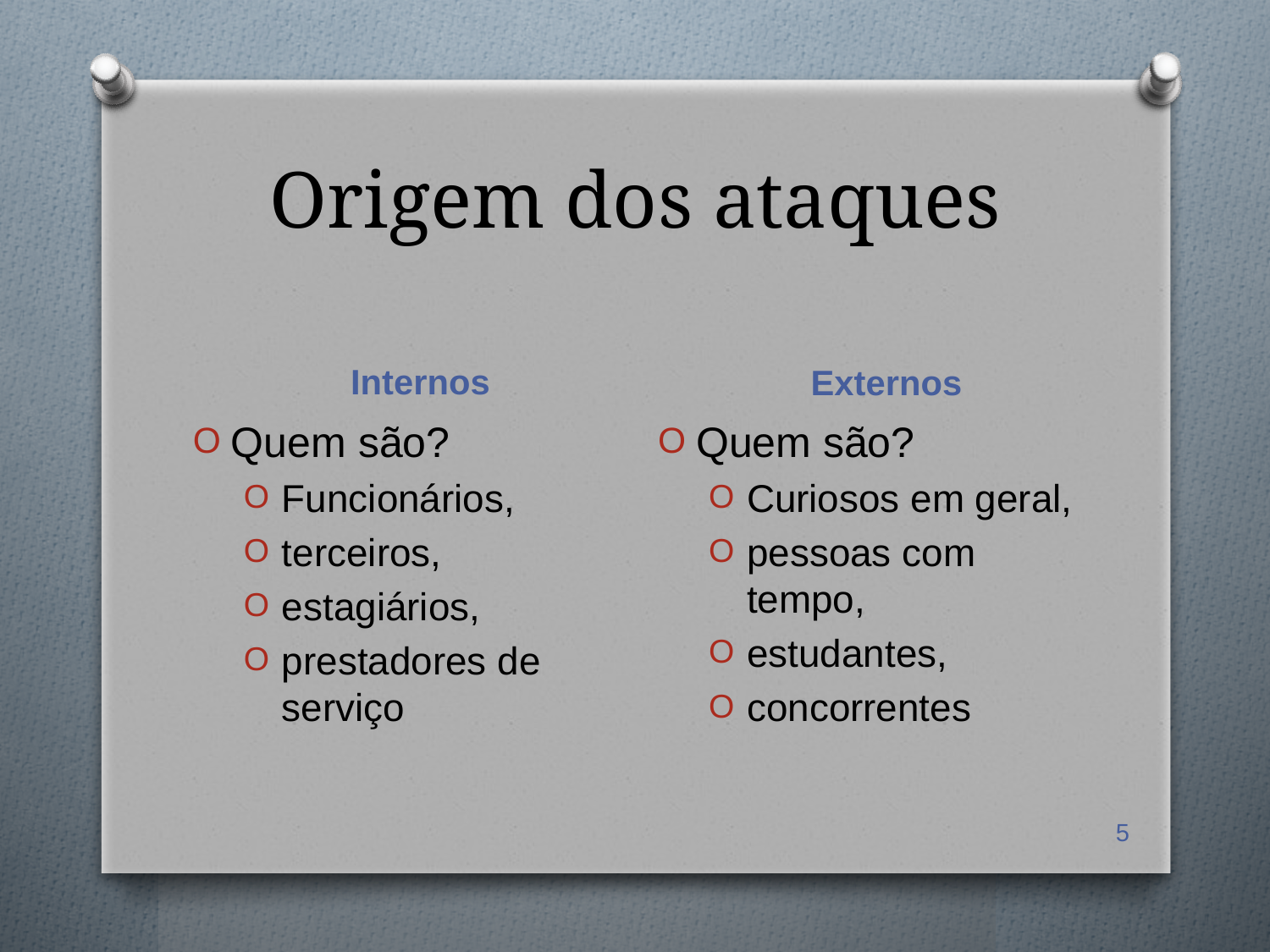

# Origem dos ataques
Externos
Internos
Quem são?
Funcionários,
terceiros,
estagiários,
prestadores de serviço
Quem são?
Curiosos em geral,
pessoas com tempo,
estudantes,
concorrentes
5